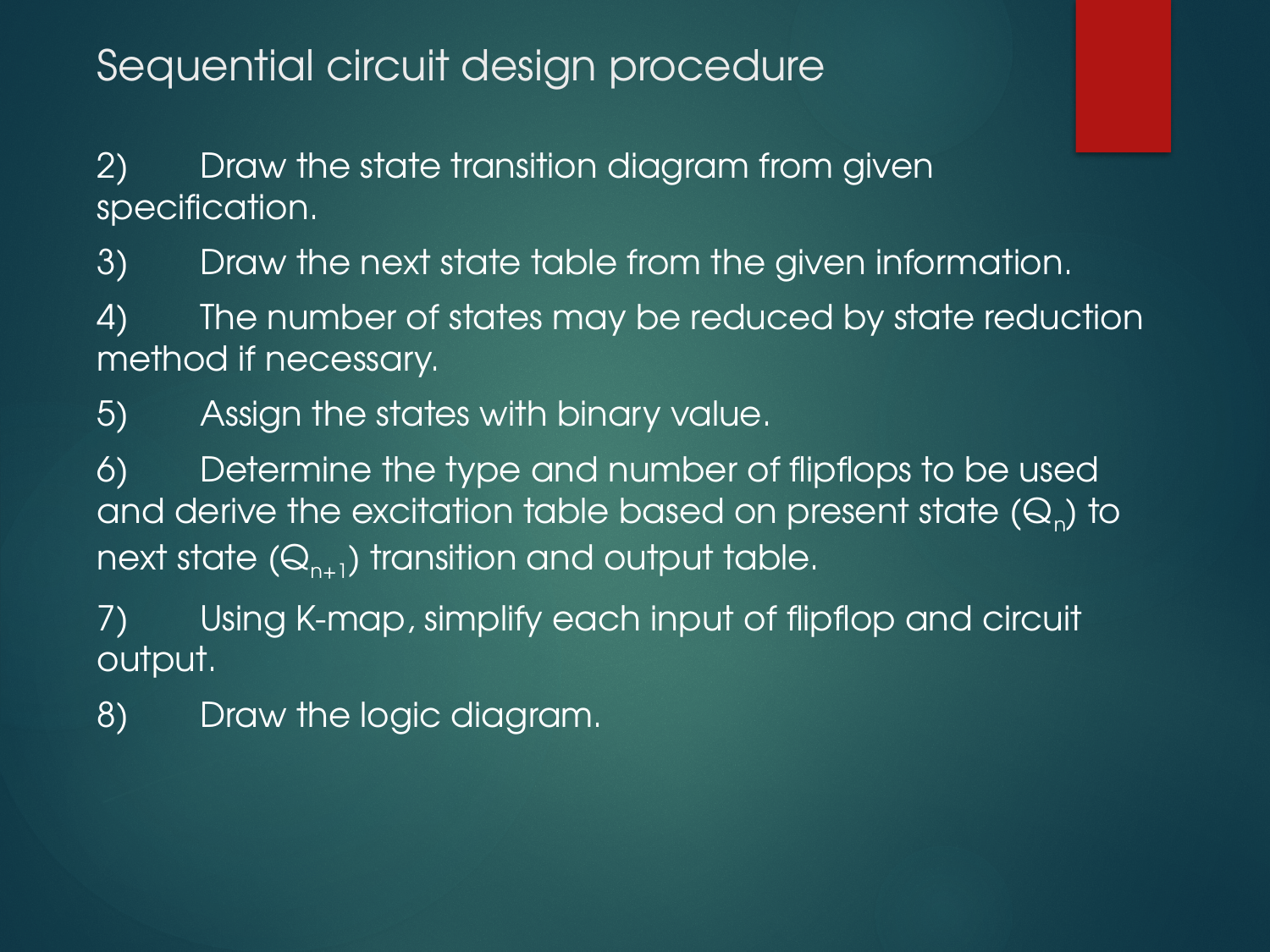

# Sequential circuit design procedure
2)	Draw the state transition diagram from given specification.
3)	Draw the next state table from the given information.
4)	The number of states may be reduced by state reduction method if necessary.
5)	Assign the states with binary value.
6)	Determine the type and number of flipflops to be used and derive the excitation table based on present state (Qn) to next state (Qn+1) transition and output table.
7)	Using K-map, simplify each input of flipflop and circuit output.
8)	Draw the logic diagram.